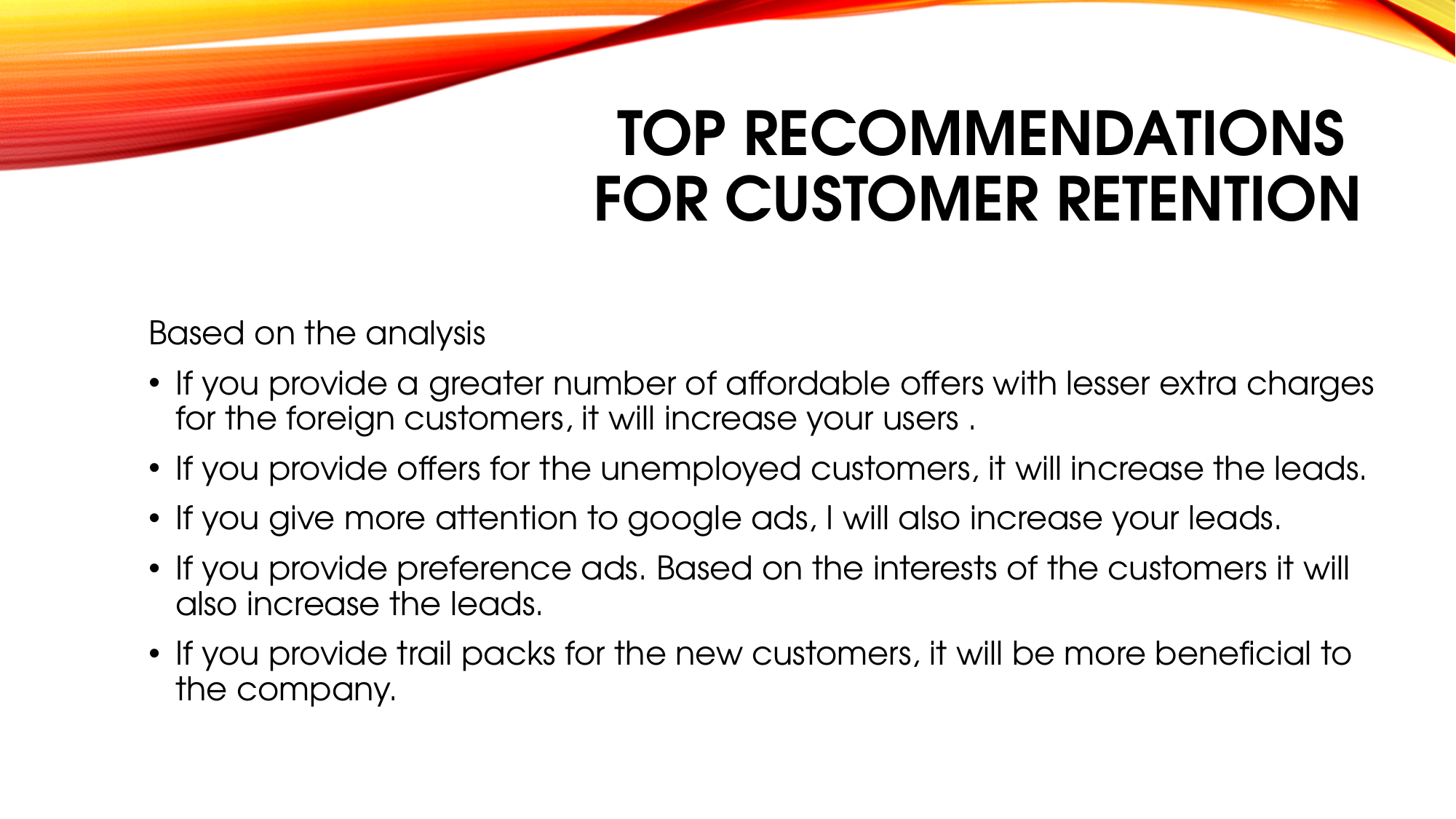

# Top Recommendations for customer retention
Based on the analysis
If you provide a greater number of affordable offers with lesser extra charges for the foreign customers, it will increase your users .
If you provide offers for the unemployed customers, it will increase the leads.
If you give more attention to google ads, I will also increase your leads.
If you provide preference ads. Based on the interests of the customers it will also increase the leads.
If you provide trail packs for the new customers, it will be more beneficial to the company.